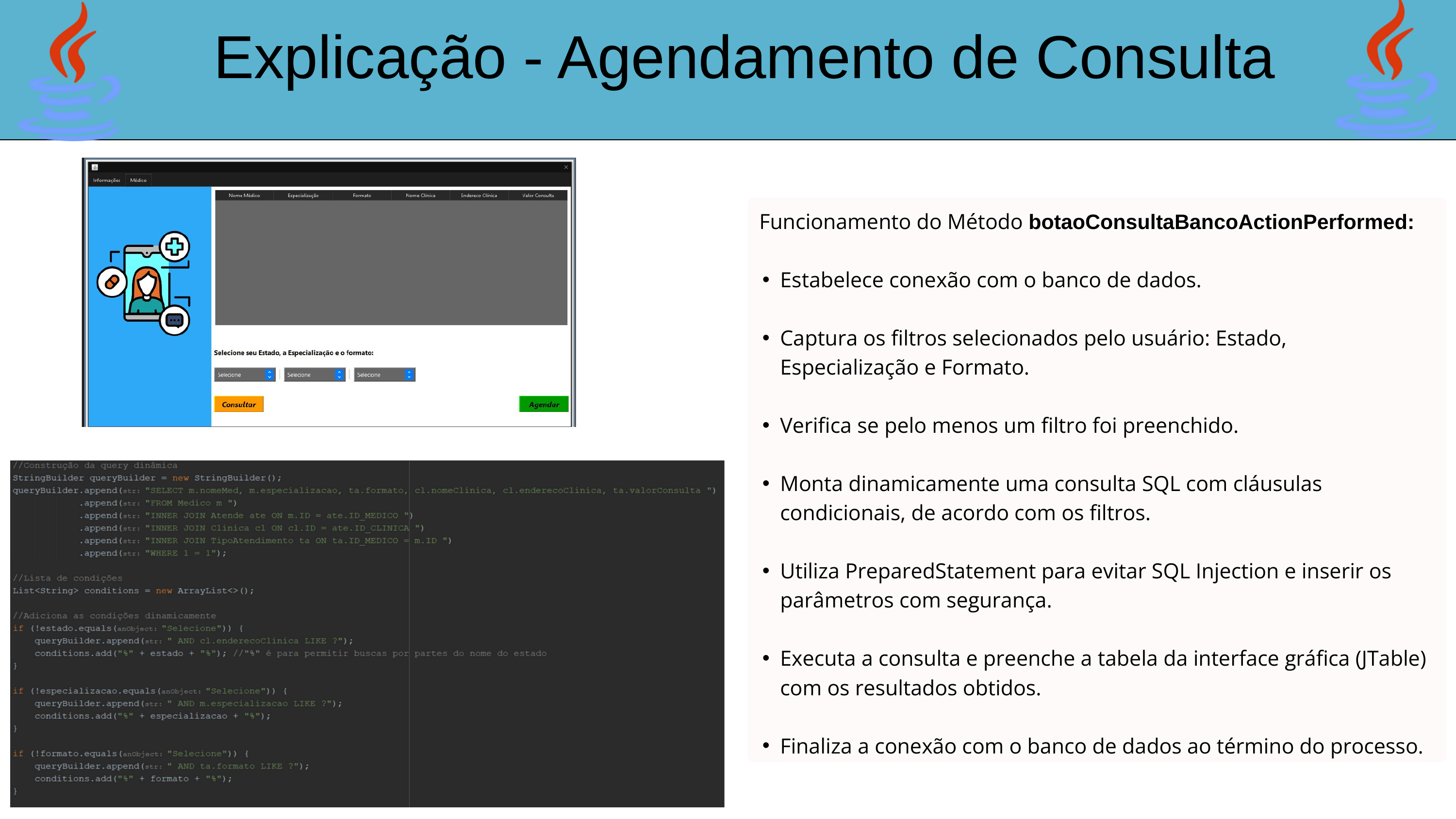

Explicação - Agendamento de Consulta

Funcionamento do Método botaoConsultaBancoActionPerformed:

Estabelece conexão com o banco de dados.

Captura os filtros selecionados pelo usuário: Estado, Especialização e Formato.

Verifica se pelo menos um filtro foi preenchido.

Monta dinamicamente uma consulta SQL com cláusulas condicionais, de acordo com os filtros.

Utiliza PreparedStatement para evitar SQL Injection e inserir os parâmetros com segurança.

Executa a consulta e preenche a tabela da interface gráfica (JTable) com os resultados obtidos.

Finaliza a conexão com o banco de dados ao término do processo.